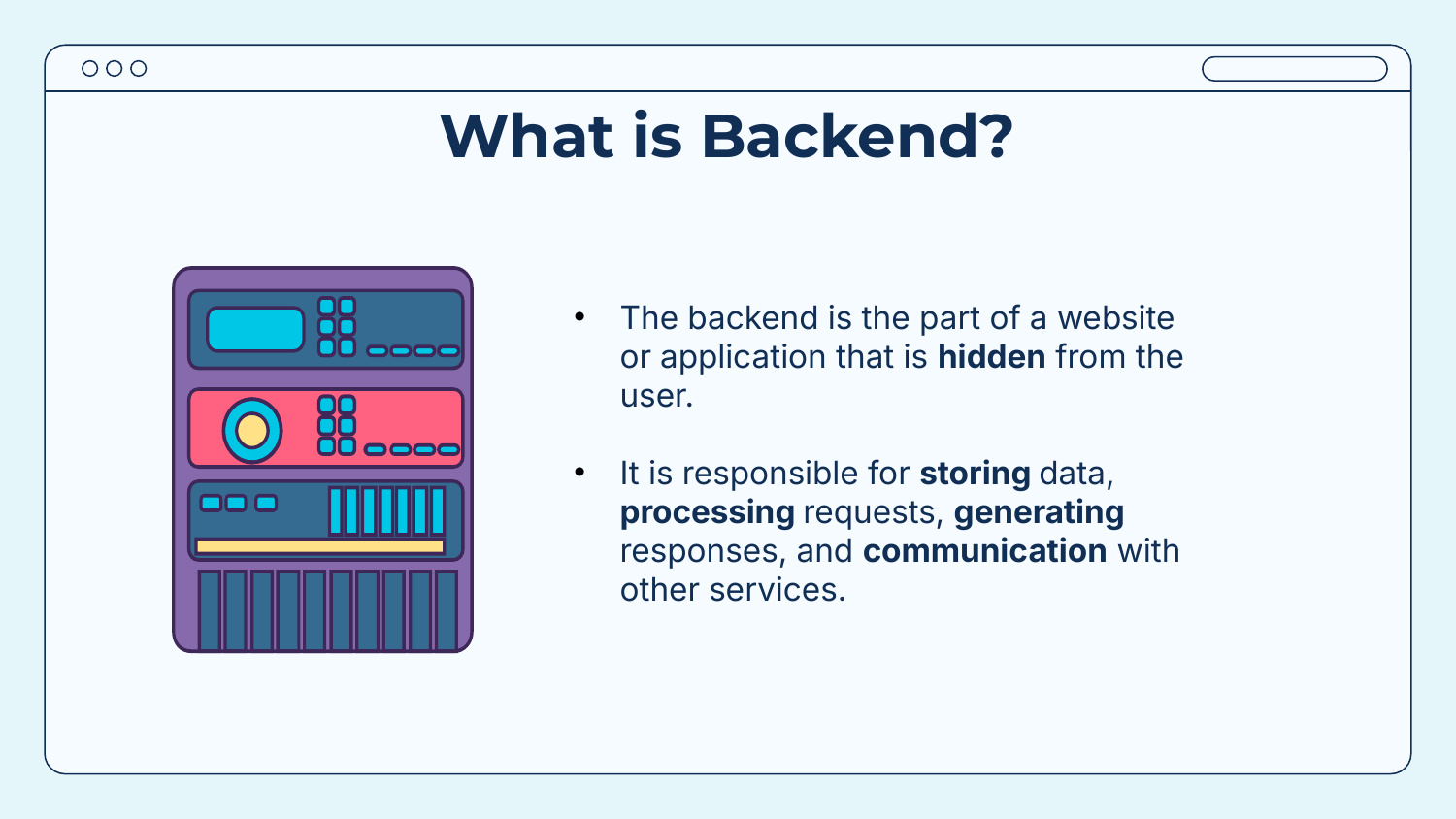

# What is Backend?

The backend is the part of a website or application that is hidden from the user.

It is responsible for storing data, processing requests, generating responses, and communication with other services.